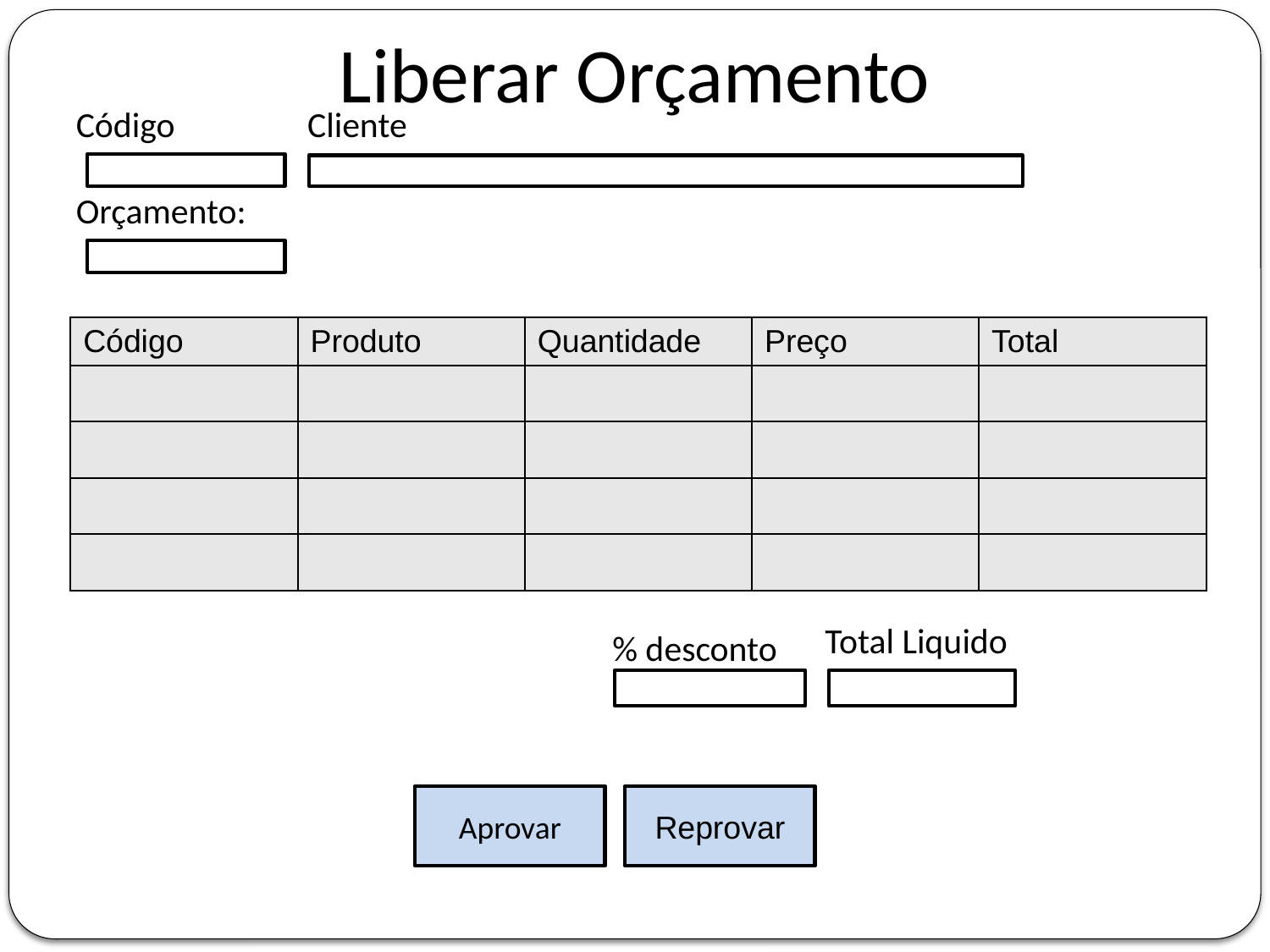

Liberar Orçamento
Código

Cliente

Orçamento:

| Código | Produto | Quantidade | Preço | Total |
| --- | --- | --- | --- | --- |
|  |  |  |  |  |
|  |  |  |  |  |
|  |  |  |  |  |
|  |  |  |  |  |
Total Liquido

% desconto

Aprovar
Reprovar